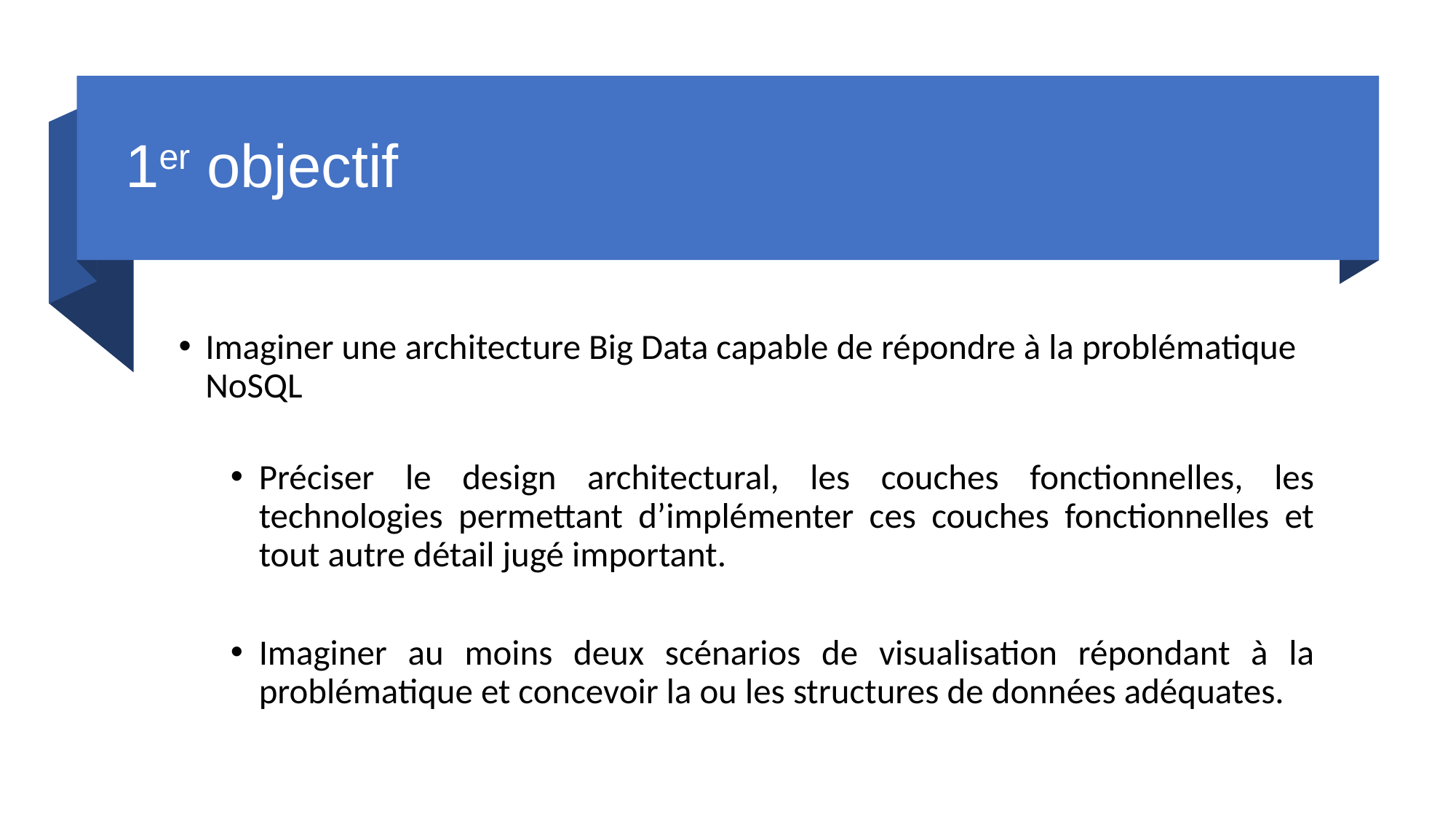

# 1er objectif

Imaginer une architecture Big Data capable de répondre à la problématique   NoSQL

Préciser le design architectural, les couches fonctionnelles, les technologies permettant d’implémenter ces couches fonctionnelles et tout autre détail jugé important.

Imaginer au moins deux scénarios de visualisation répondant à la problématique et concevoir la ou les structures de données adéquates.